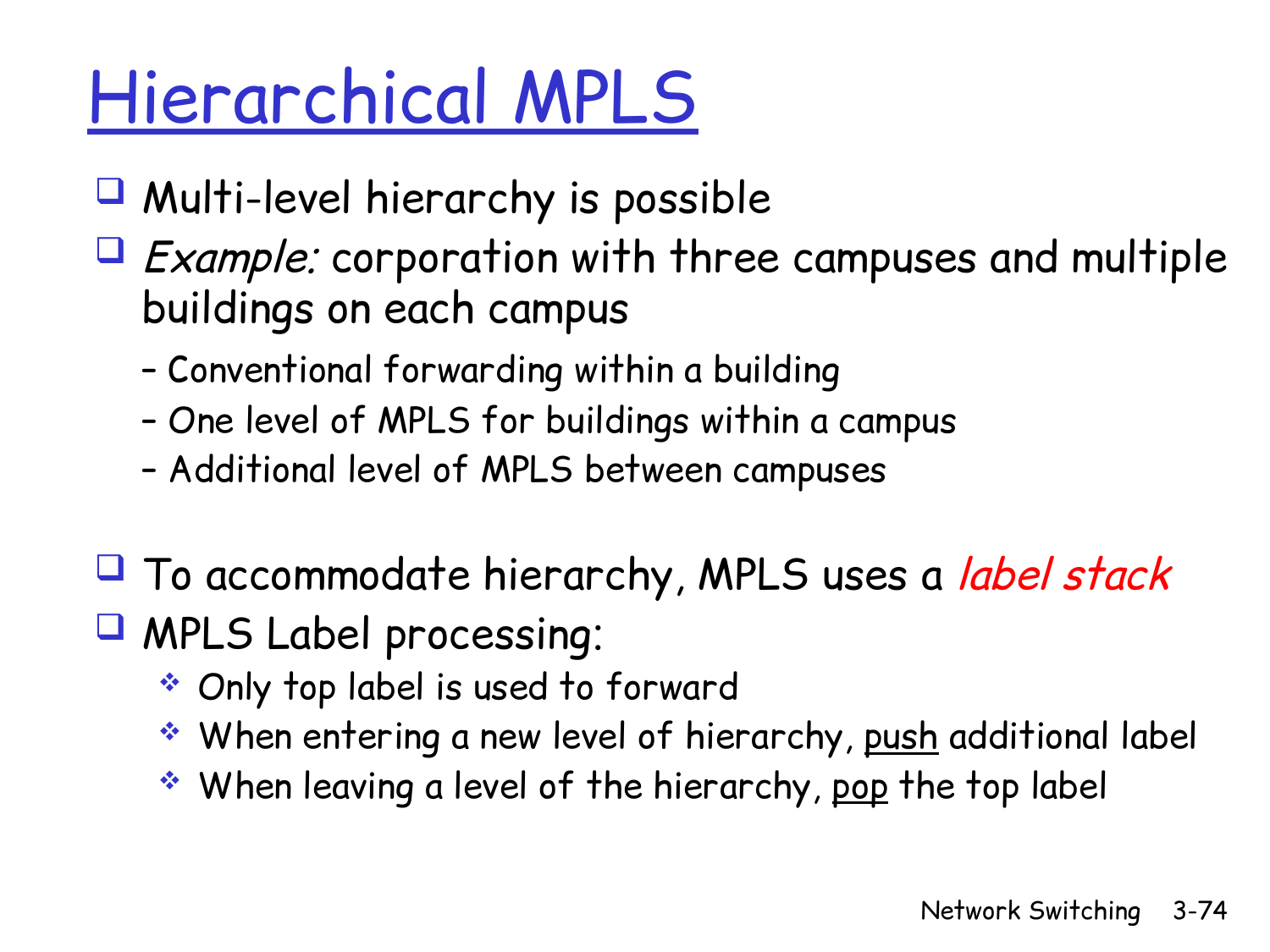

# Hierarchical MPLS
Multi-level hierarchy is possible
Example: corporation with three campuses and multiple buildings on each campus
	– Conventional forwarding within a building
	– One level of MPLS for buildings within a campus
	– Additional level of MPLS between campuses

To accommodate hierarchy, MPLS uses a label stack
MPLS Label processing:
Only top label is used to forward
When entering a new level of hierarchy, push additional label
When leaving a level of the hierarchy, pop the top label
Network Switching
3-74